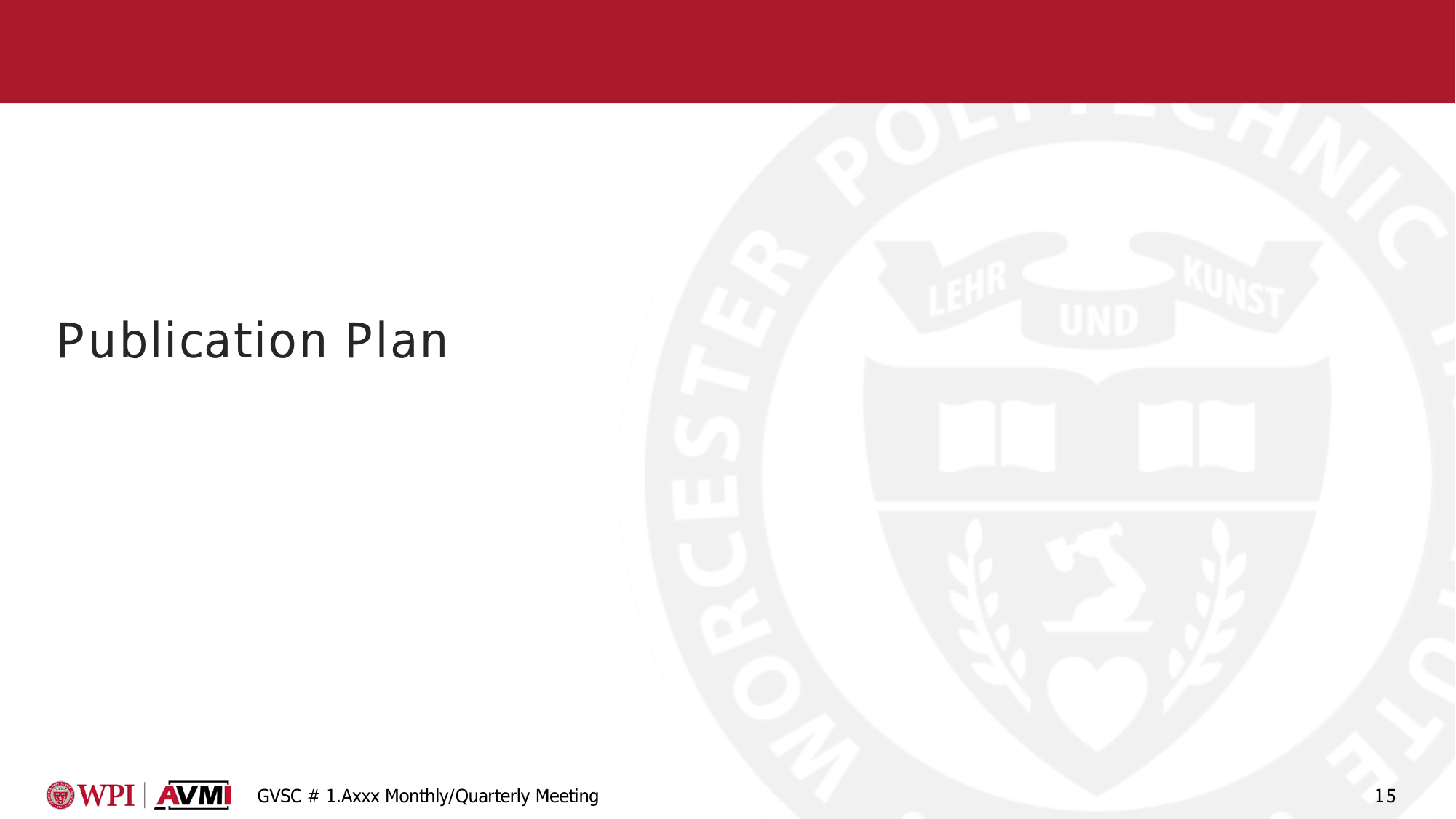

# Publication Plan
GVSC # 1.Axxx Monthly/Quarterly Meeting
15